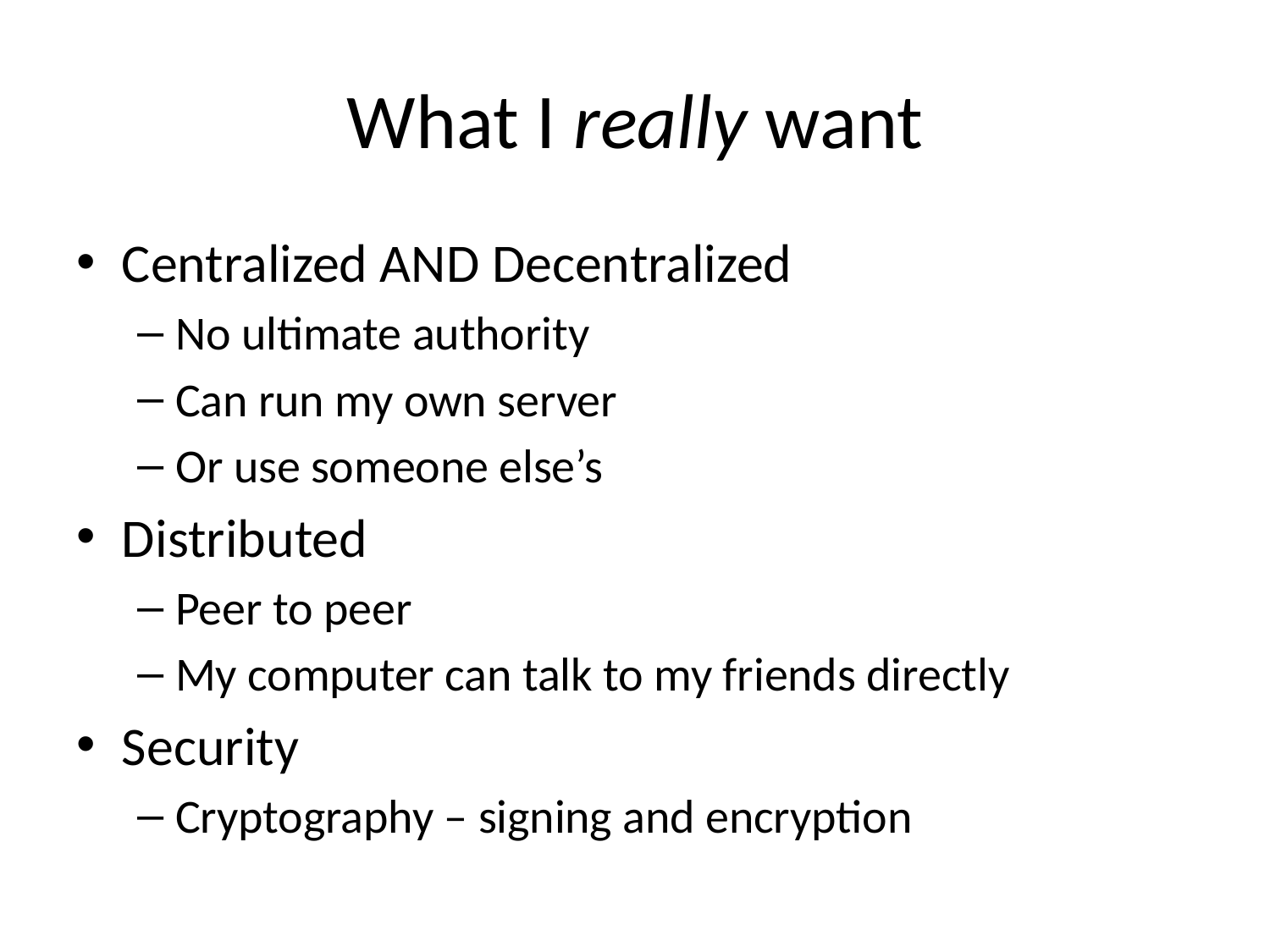

# What I really want
Centralized AND Decentralized
No ultimate authority
Can run my own server
Or use someone else’s
Distributed
Peer to peer
My computer can talk to my friends directly
Security
Cryptography – signing and encryption